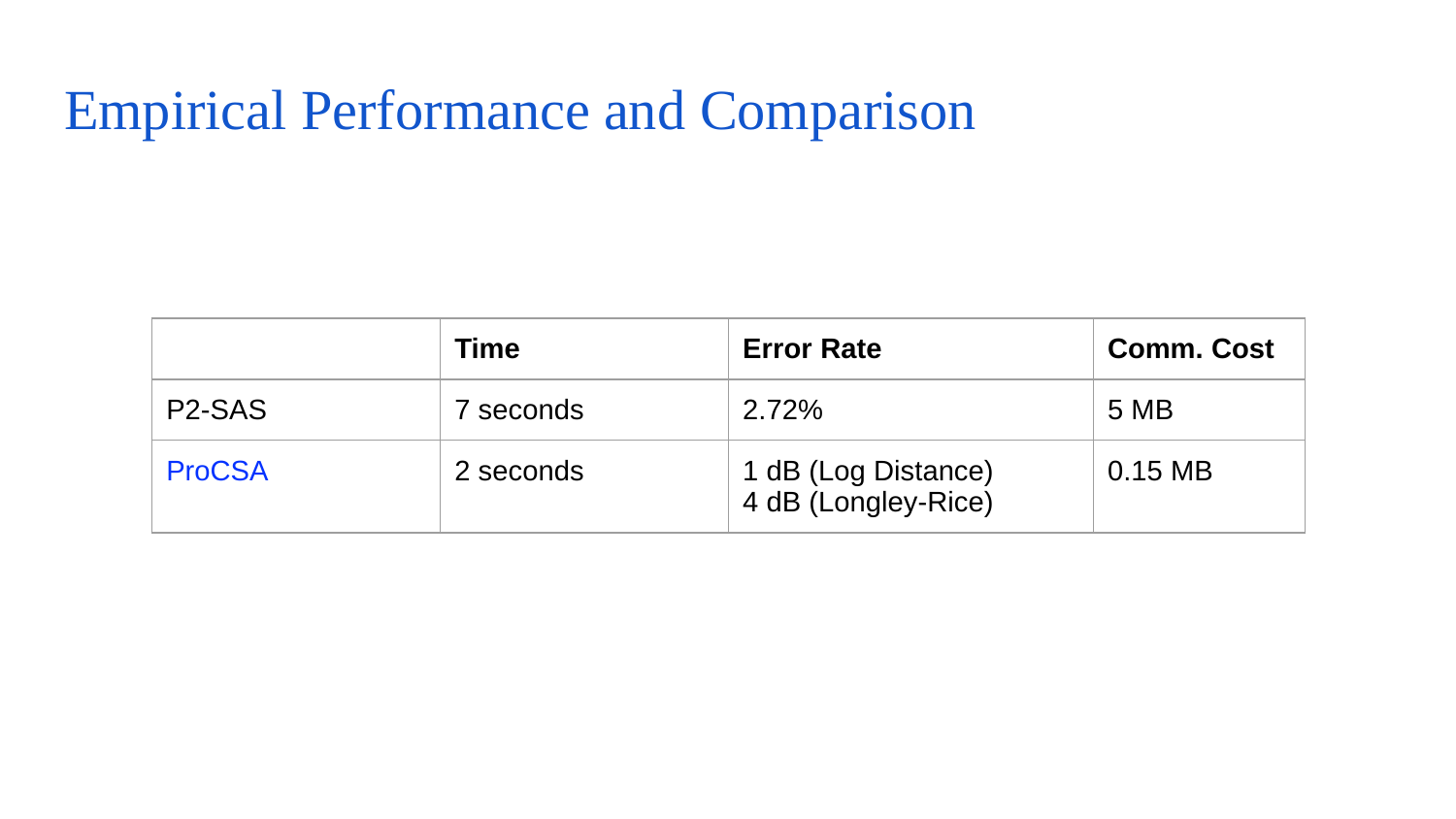

# Empirical Performance and Comparison
|  | Time | Error Rate | Comm. Cost |
| --- | --- | --- | --- |
| P2-SAS | 7 seconds | 2.72% | 5 MB |
| ProCSA | 2 seconds | 1 dB (Log Distance) 4 dB (Longley-Rice) | 0.15 MB |